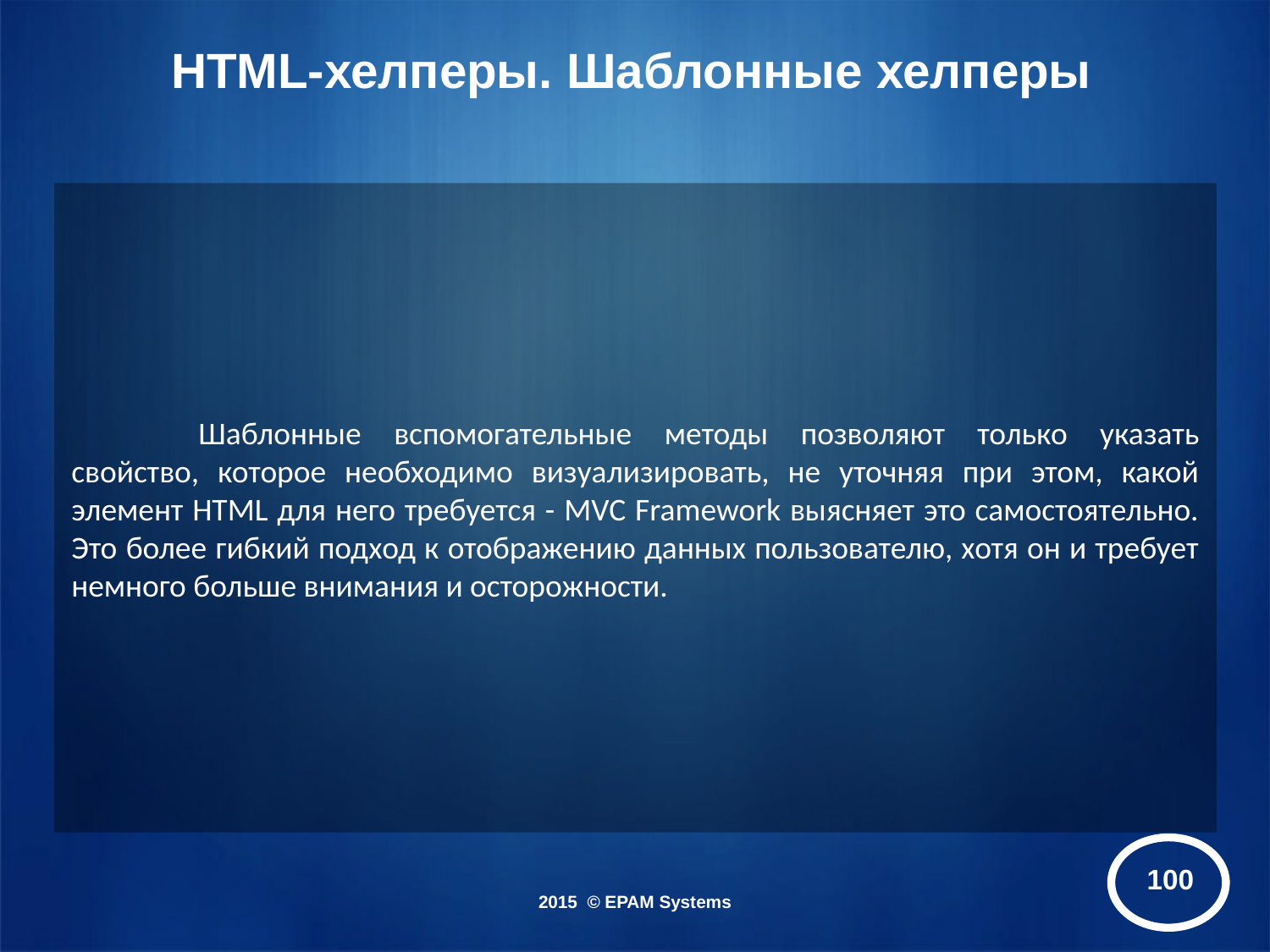

# HTML-хелперы. Шаблонные хелперы
	Шаблонные вспомогательные методы позволяют только указать свойство, которое необходимо визуализировать, не уточняя при этом, какой элемент HTML для него требуется - MVC Framework выясняет это самостоятельно. Это более гибкий подход к отображению данных пользователю, хотя он и требует немного больше внимания и осторожности.
2015  © EPAM Systems